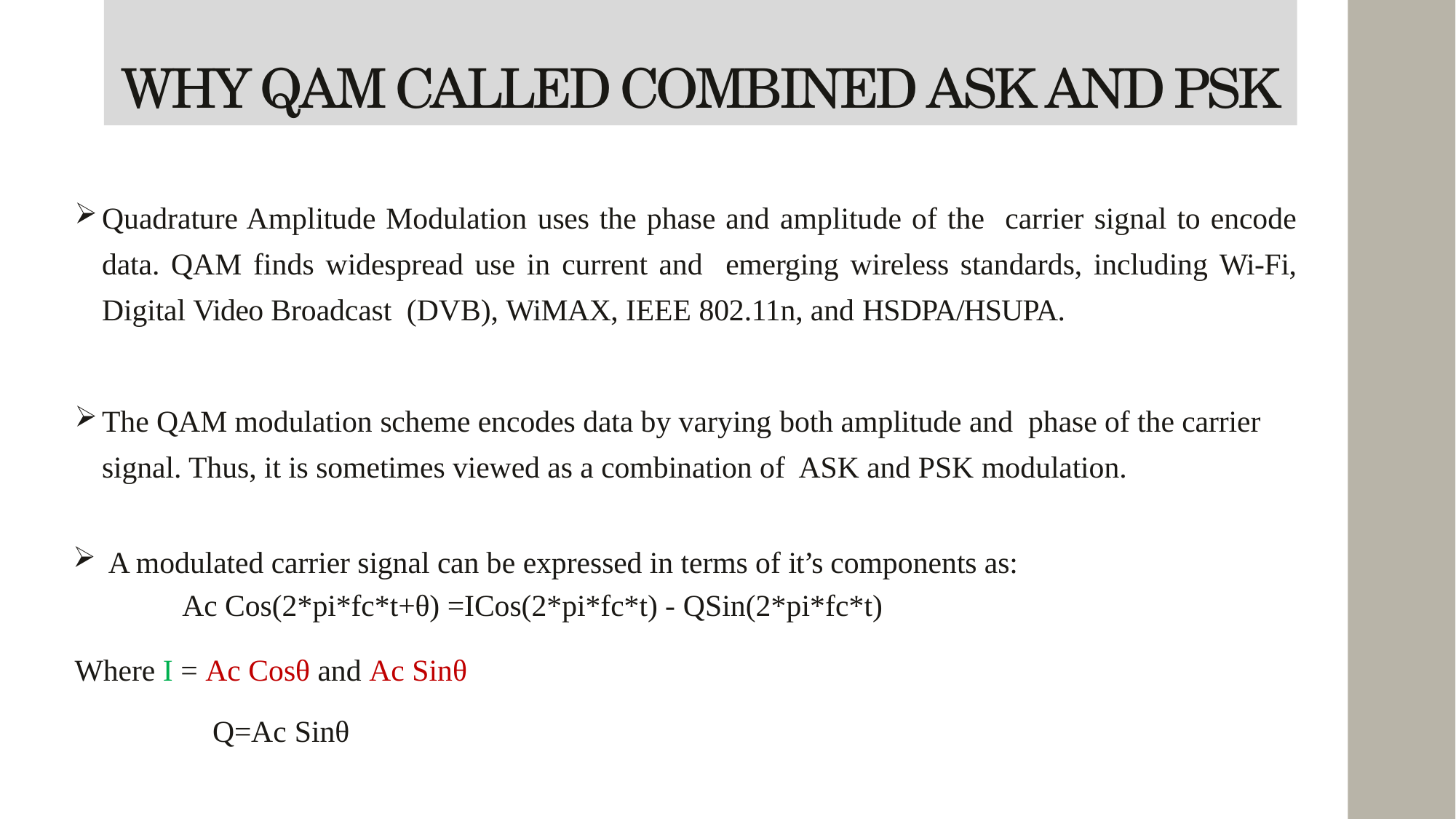

# WHY QAM CALLED COMBINED ASK AND PSK
Quadrature Amplitude Modulation uses the phase and amplitude of the  carrier signal to encode data. QAM finds widespread use in current and  emerging wireless standards, including Wi-Fi, Digital Video Broadcast  (DVB), WiMAX, IEEE 802.11n, and HSDPA/HSUPA.

The QAM modulation scheme encodes data by varying both amplitude and  phase of the carrier signal. Thus, it is sometimes viewed as a combination of  ASK and PSK modulation.

A modulated carrier signal can be expressed in terms of it’s components as:
Ac Cos(2*pi*fc*t+θ) =ICos(2*pi*fc*t) - QSin(2*pi*fc*t)
Where I = Ac Cosθ and Ac Sinθ  Q=Ac Sinθ